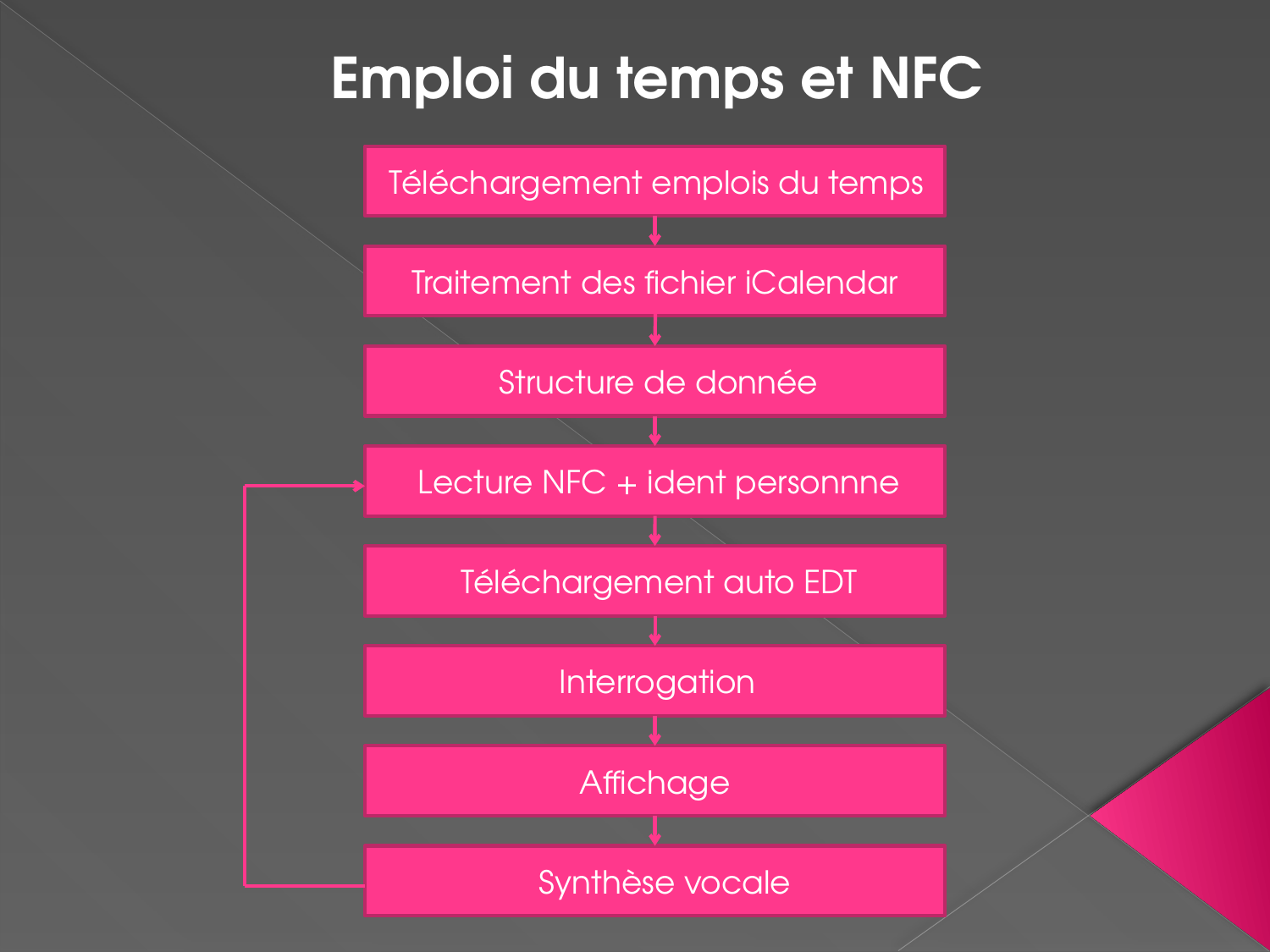

Emploi du temps et NFC

Téléchargement emplois du temps

Traitement des fichier iCalendar

Structure de donnée

Lecture NFC + ident personnne

Téléchargement auto EDT

Interrogation

Affichage

Synthèse vocale